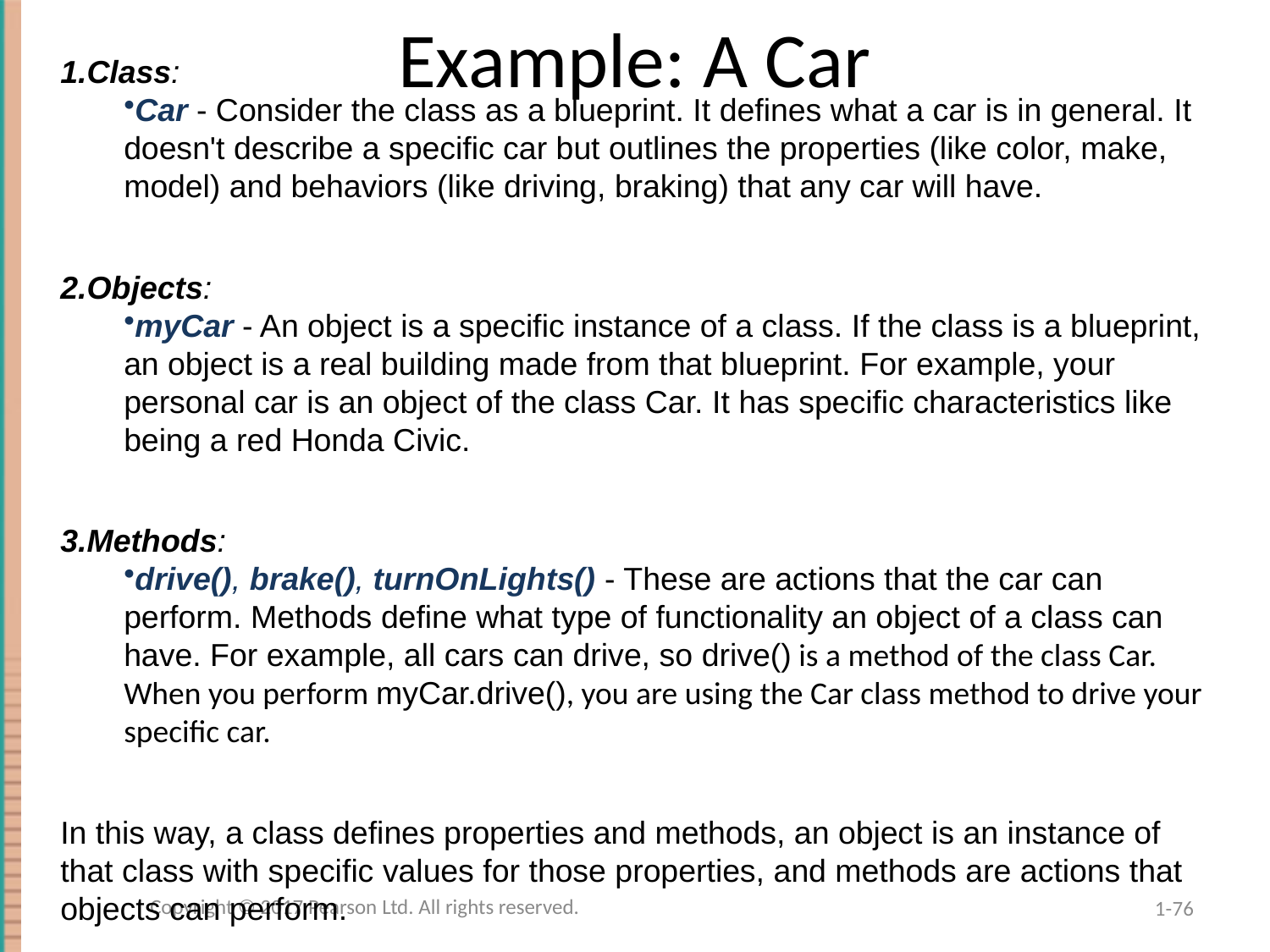

# Example: A Car
Class:
Car - Consider the class as a blueprint. It defines what a car is in general. It doesn't describe a specific car but outlines the properties (like color, make, model) and behaviors (like driving, braking) that any car will have.

Objects:
myCar - An object is a specific instance of a class. If the class is a blueprint, an object is a real building made from that blueprint. For example, your personal car is an object of the class Car. It has specific characteristics like being a red Honda Civic.

Methods:
drive(), brake(), turnOnLights() - These are actions that the car can perform. Methods define what type of functionality an object of a class can have. For example, all cars can drive, so drive() is a method of the class Car. When you perform myCar.drive(), you are using the Car class method to drive your specific car.

In this way, a class defines properties and methods, an object is an instance of that class with specific values for those properties, and methods are actions that objects can perform.
Copyright © 2017 Pearson Ltd. All rights reserved.
1-76